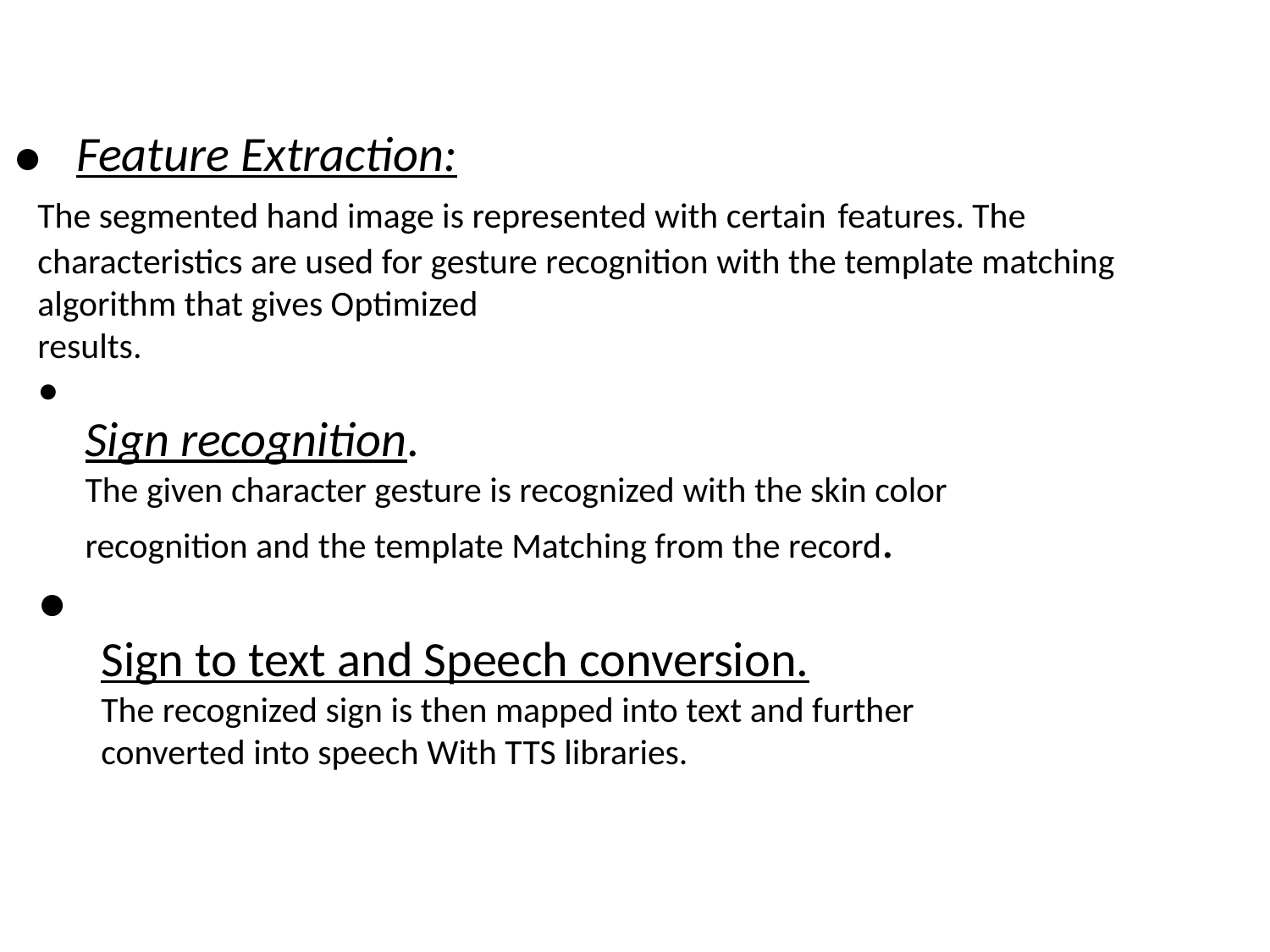

Feature Extraction:
The segmented hand image is represented with certain features. The characteristics are used for gesture recognition with the template matching algorithm that gives Optimized
results.
Sign recognition.
The given character gesture is recognized with the skin color
recognition and the template Matching from the record.
Sign to text and Speech conversion.
The recognized sign is then mapped into text and further
converted into speech With TTS libraries.